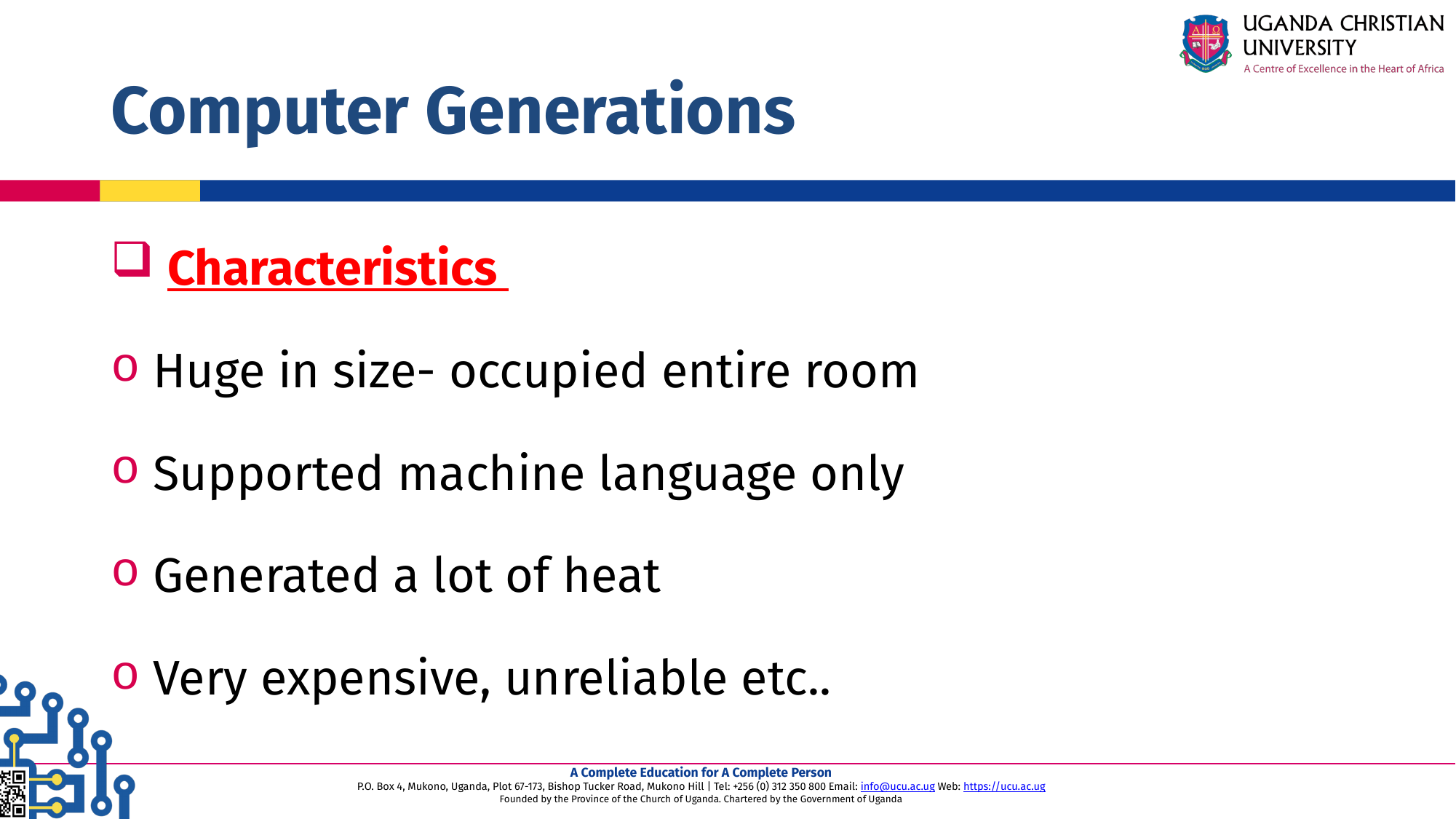

# Computer Generations
 Characteristics
 Huge in size- occupied entire room
 Supported machine language only
 Generated a lot of heat
 Very expensive, unreliable etc..